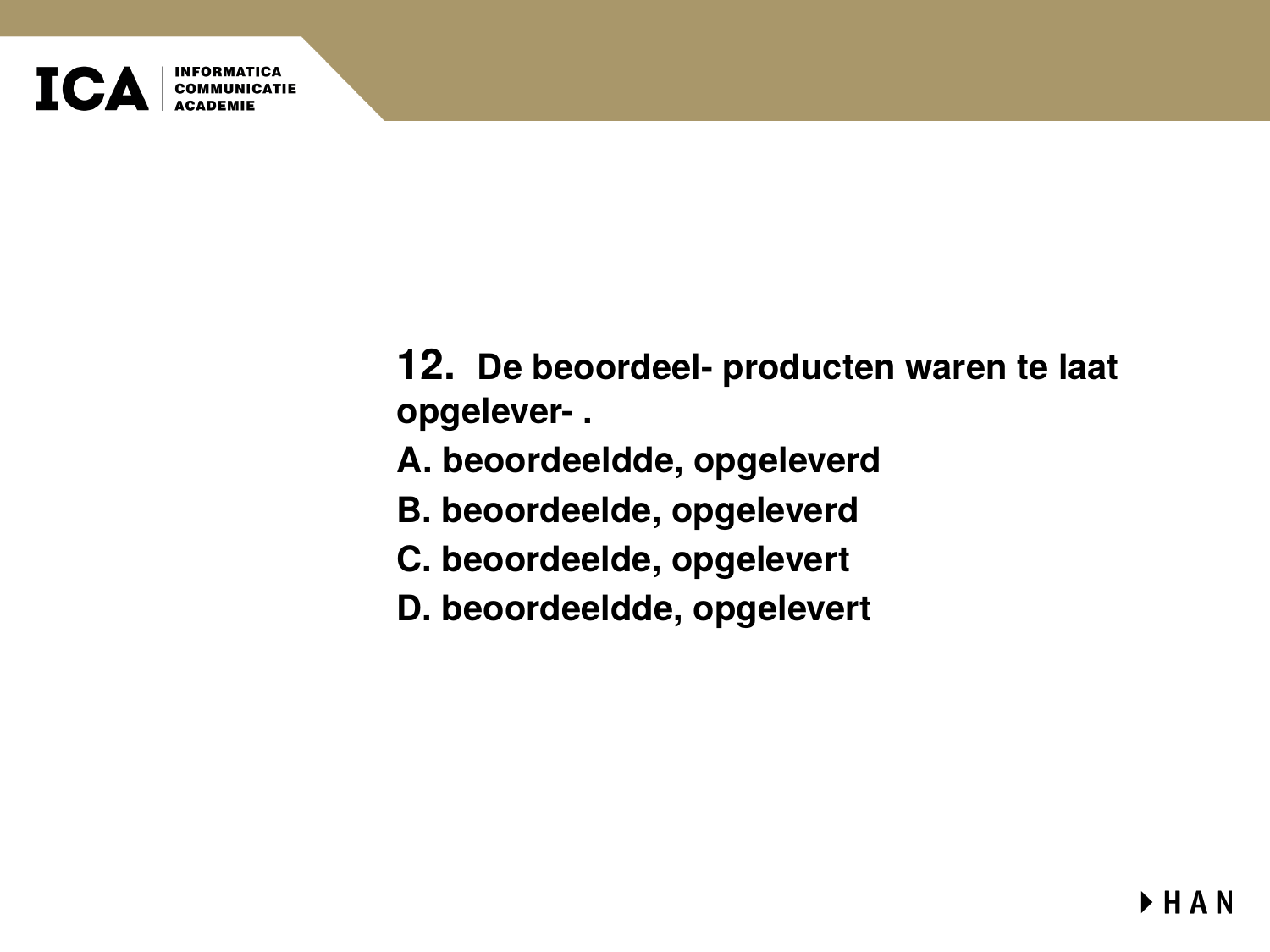

#

12.  De beoordeel- producten waren te laat opgelever- .
A. beoordeeldde, opgeleverd
B. beoordeelde, opgeleverd
C. beoordeelde, opgelevert
D. beoordeeldde, opgelevert